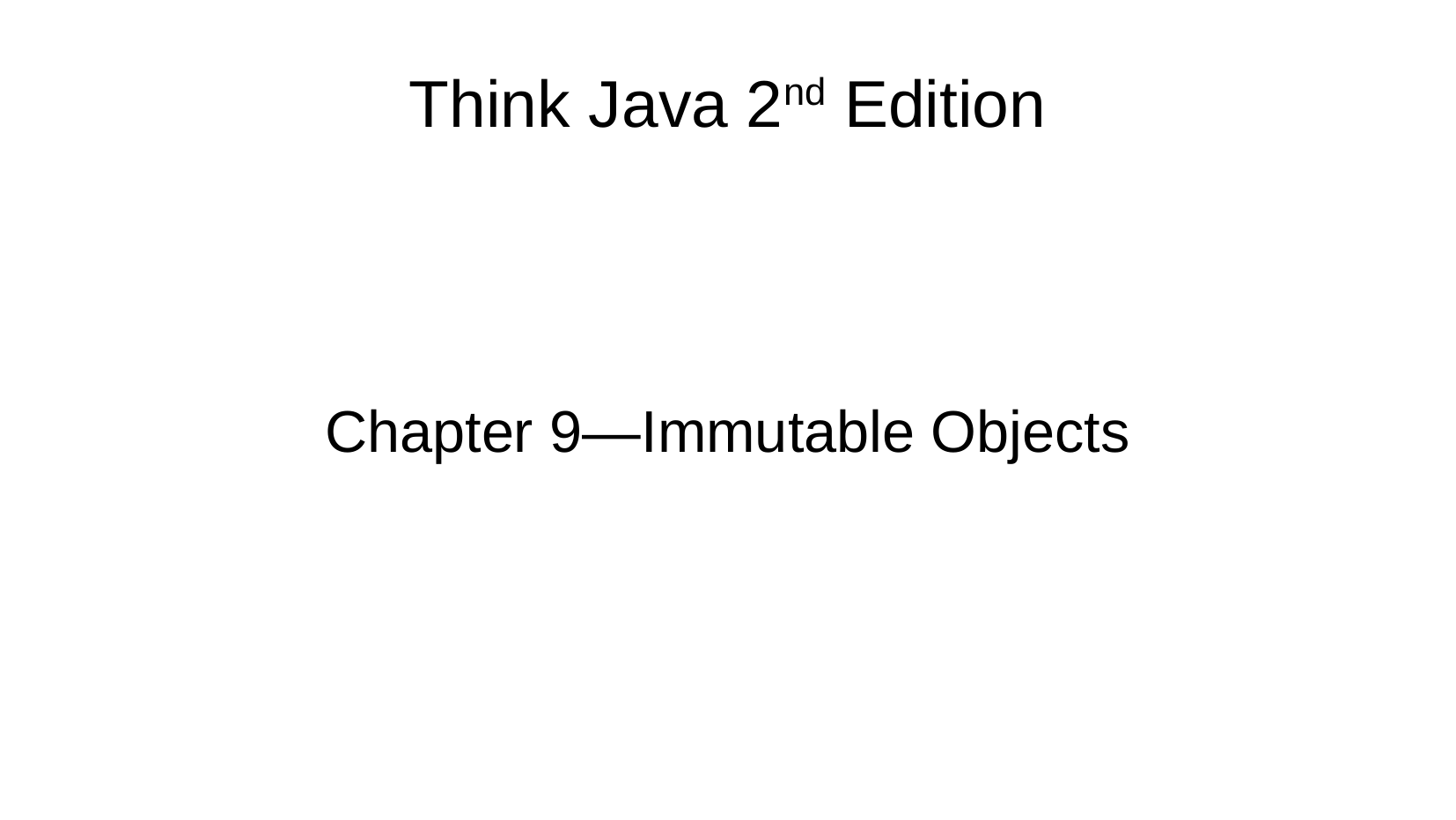

Think Java 2nd Edition
Chapter 9—Immutable Objects